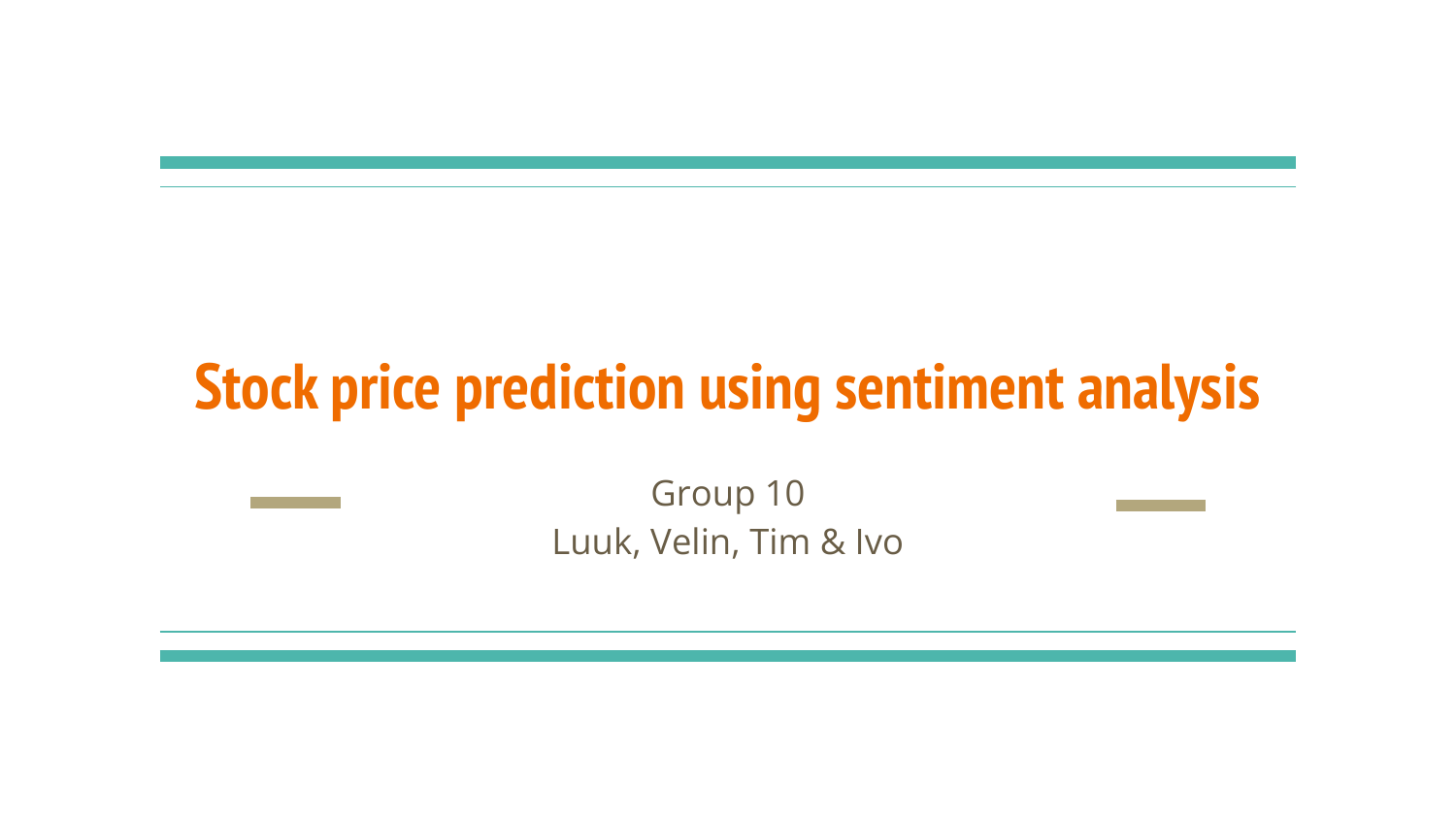

# Stock price prediction using sentiment analysis
Group 10
Luuk, Velin, Tim & Ivo